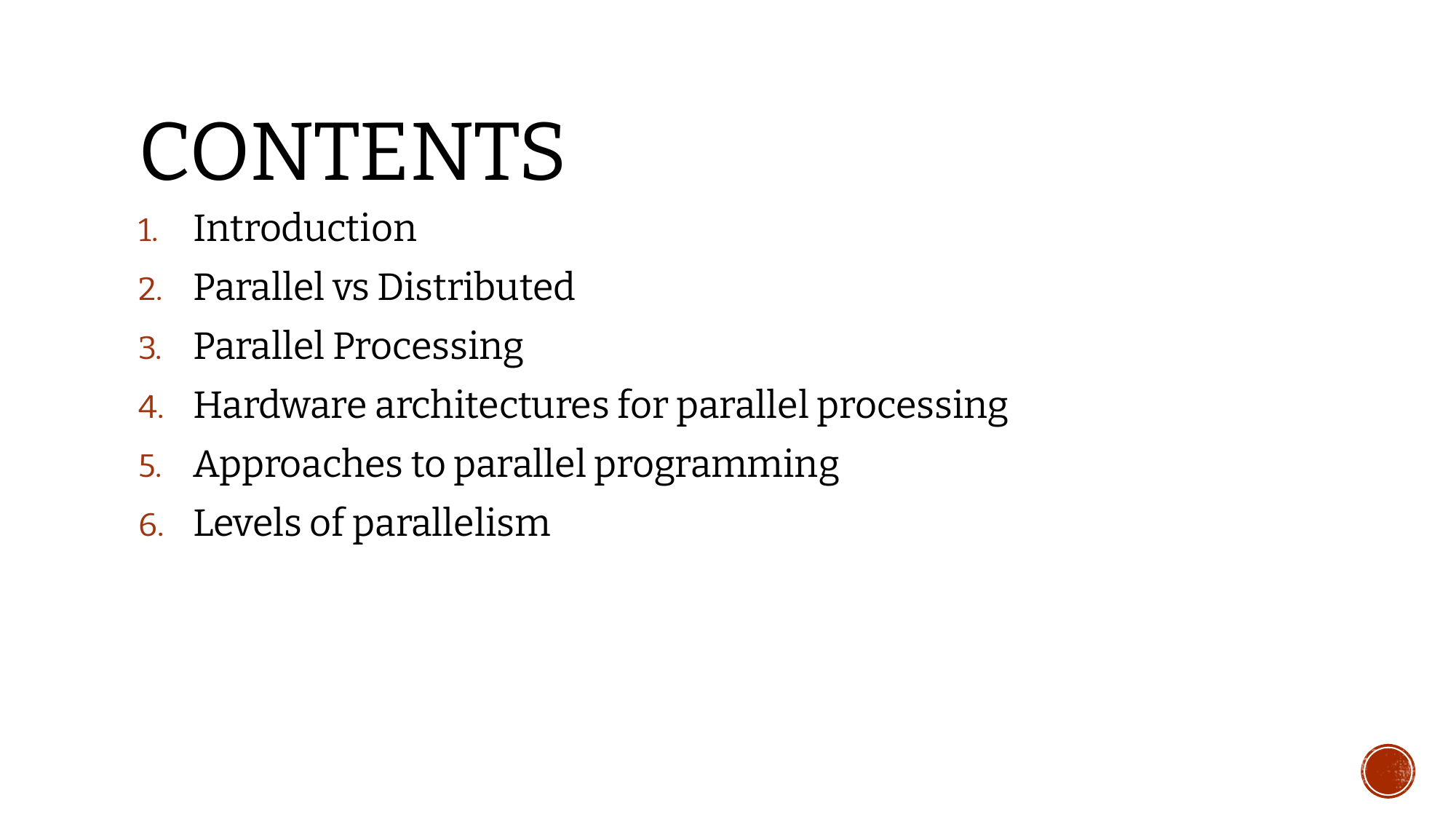

# Contents
Introduction
Parallel vs Distributed
Parallel Processing
Hardware architectures for parallel processing
Approaches to parallel programming
Levels of parallelism